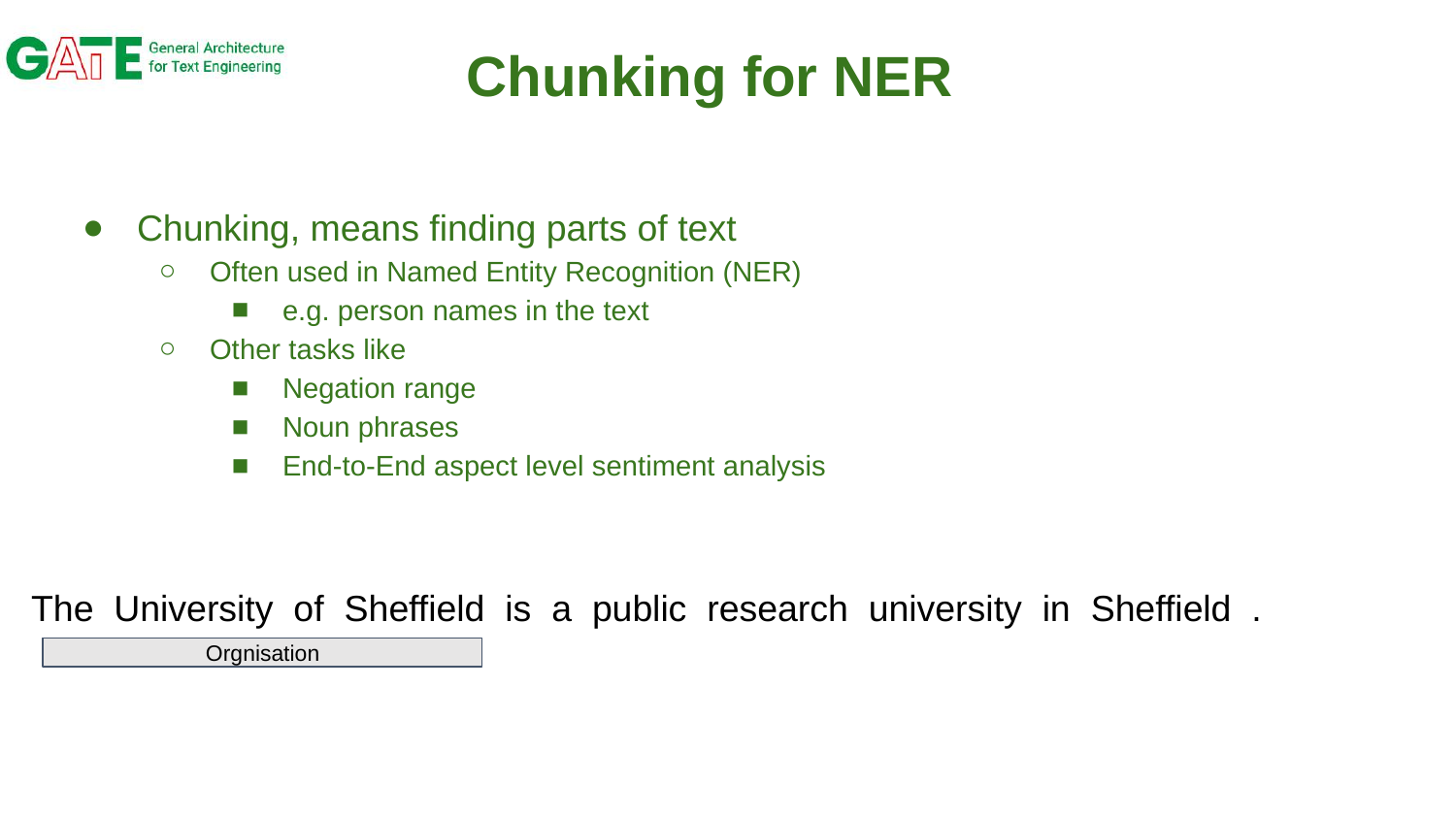

# Chunking for NER

Chunking, means finding parts of text
Often used in Named Entity Recognition (NER)
e.g. person names in the text
Other tasks like
Negation range
Noun phrases
End-to-End aspect level sentiment analysis

The  University  of  Sheffield  is  a  public  research  university  in  Sheffield  .
Orgnisation